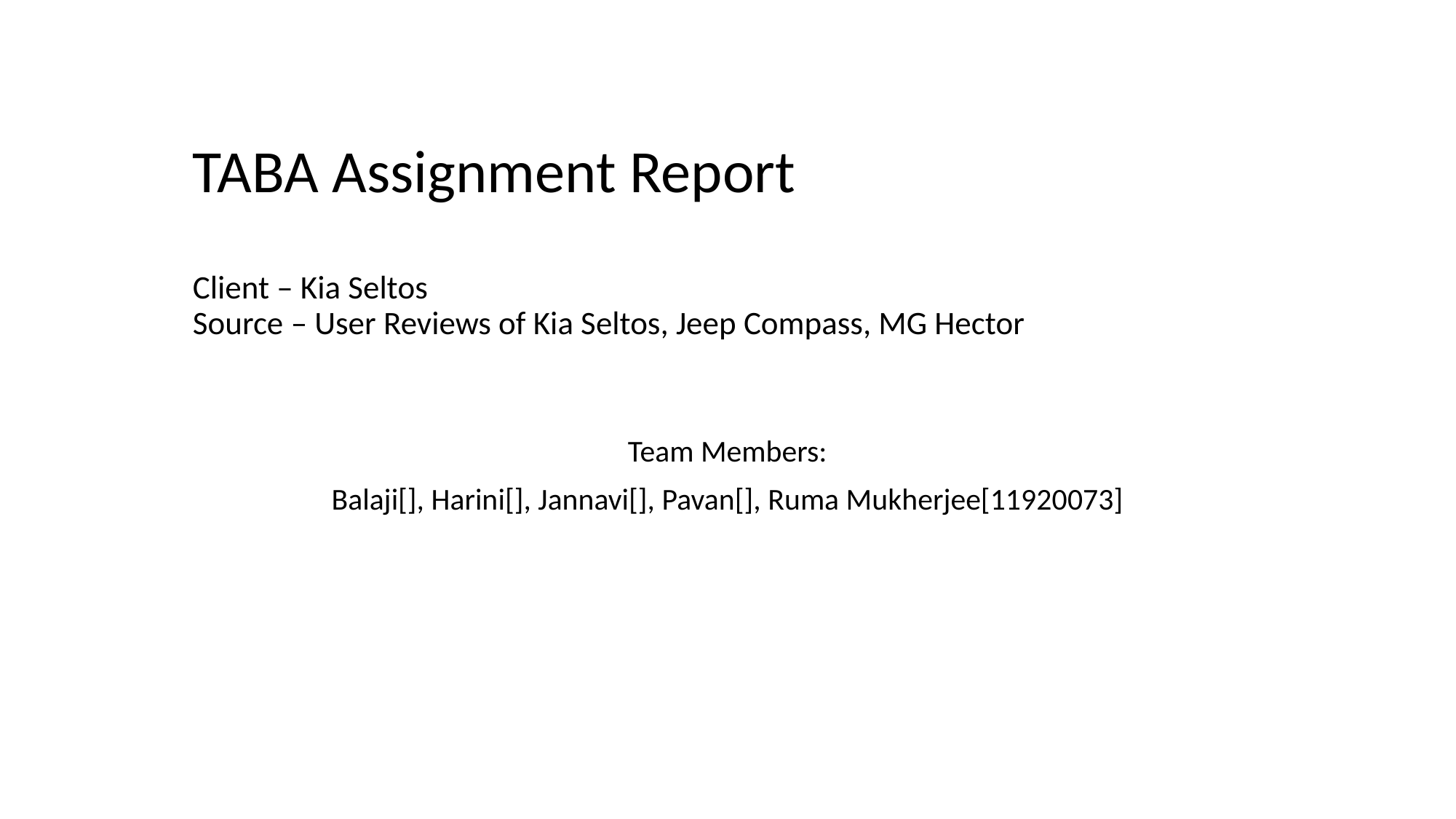

# TABA Assignment Report Client – Kia Seltos Source – User Reviews of Kia Seltos, Jeep Compass, MG Hector
Team Members:
Balaji[], Harini[], Jannavi[], Pavan[], Ruma Mukherjee[11920073]